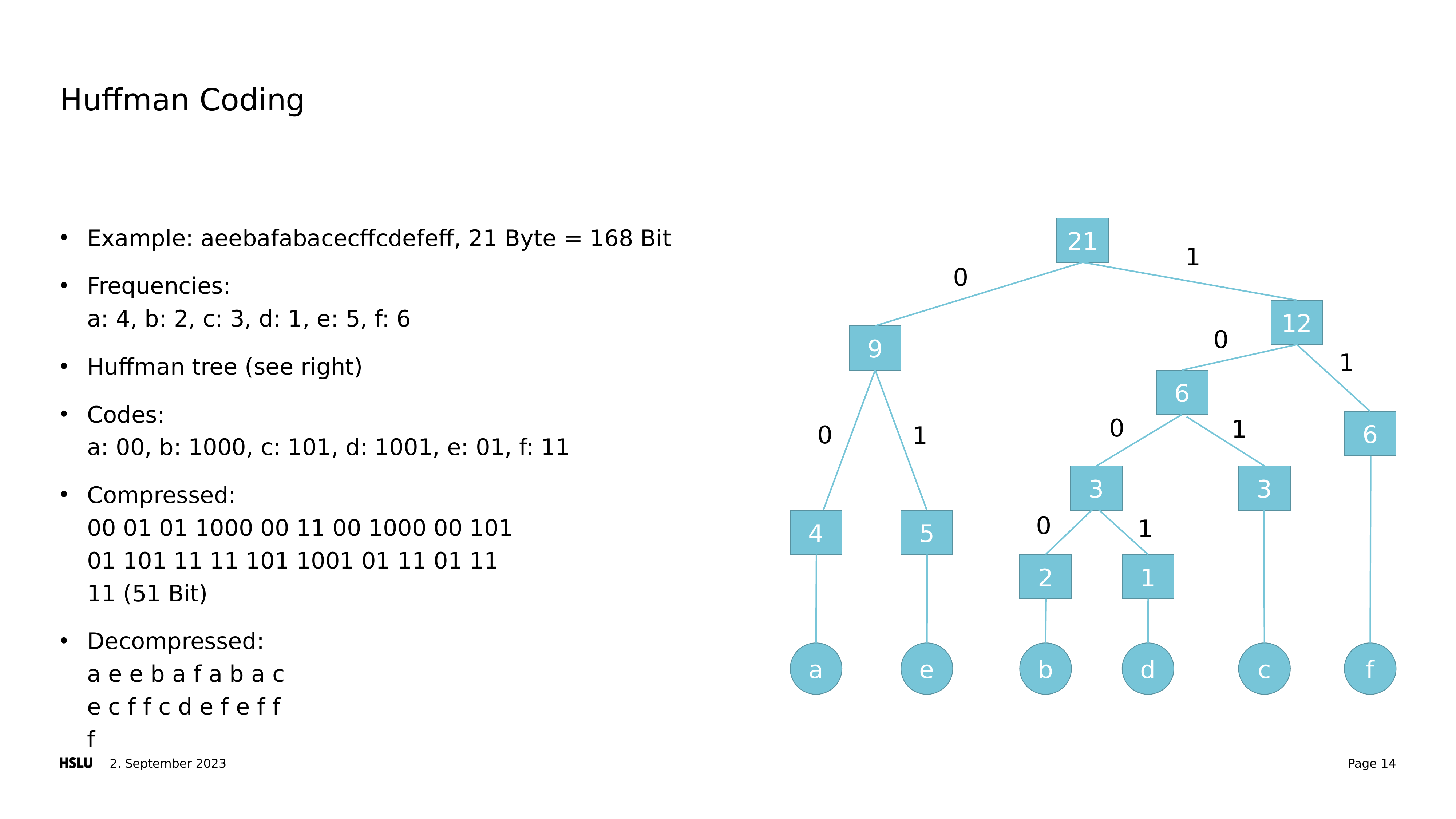

# Huffman Coding
Example: aeebafabacecffcdefeff, 21 Byte = 168 Bit
Frequencies:
a: 4, b: 2, c: 3, d: 1, e: 5, f: 6
Huffman tree (see right)
Codes:
a: 00, b: 1000, c: 101, d: 1001, e: 01, f: 11
Compressed:
00 01 01 1000 00 11 00 1000 00 101
01 101 11 11 101 1001 01 11 01 11
11 (51 Bit)
Decompressed:
a e e b a f a b a c
e c f f c d e f e f f
f

21
1
0
12
0
9
1
6
0
1
6
0
1
3
3
0
4
5
1
2
1
a
e
b
d
c
f
2. September 2023
Page 14